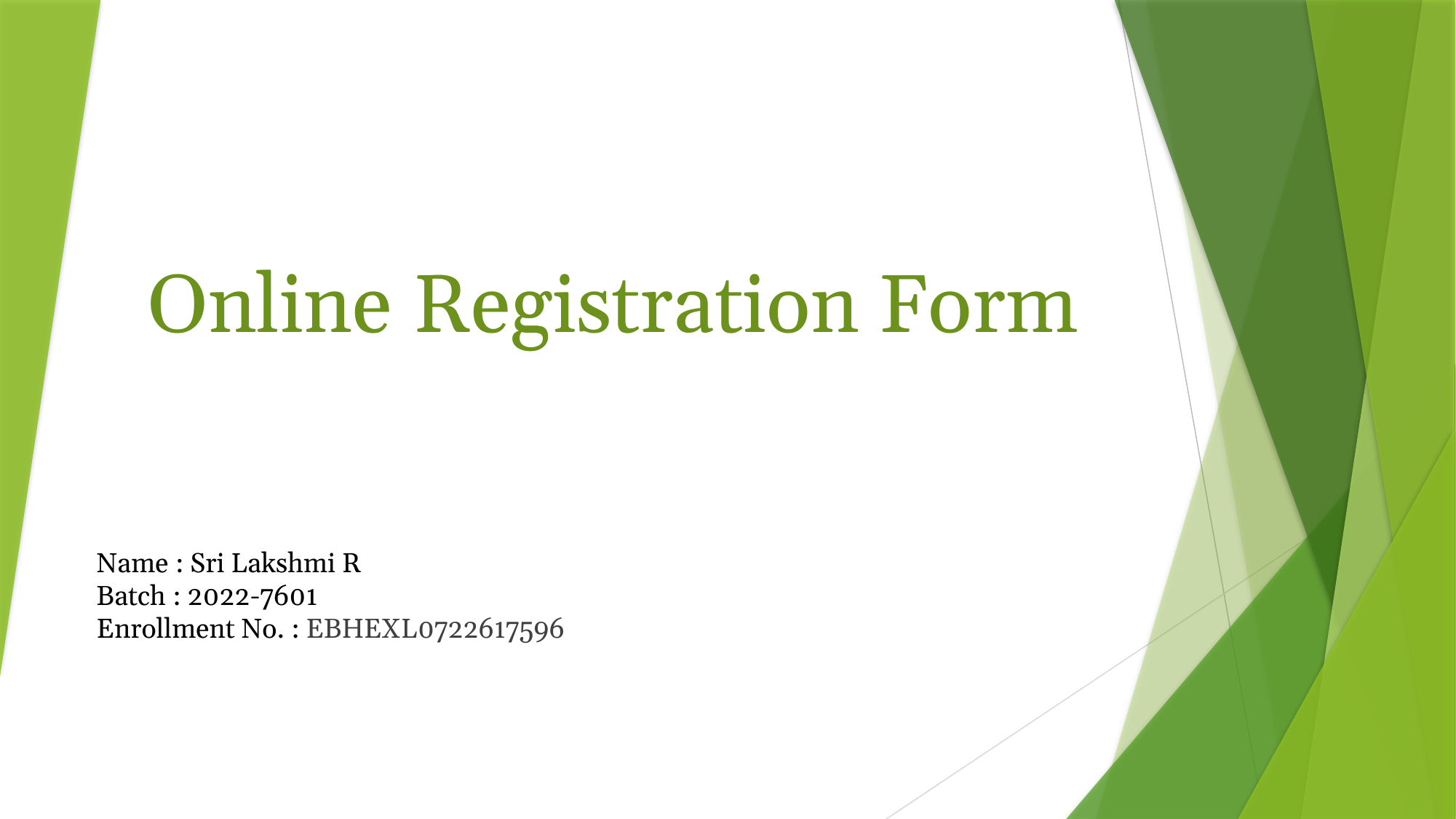

Online Registration Form
Name : Sri Lakshmi R
Batch : 2022-7601
Enrollment No. : EBHEXL0722617596